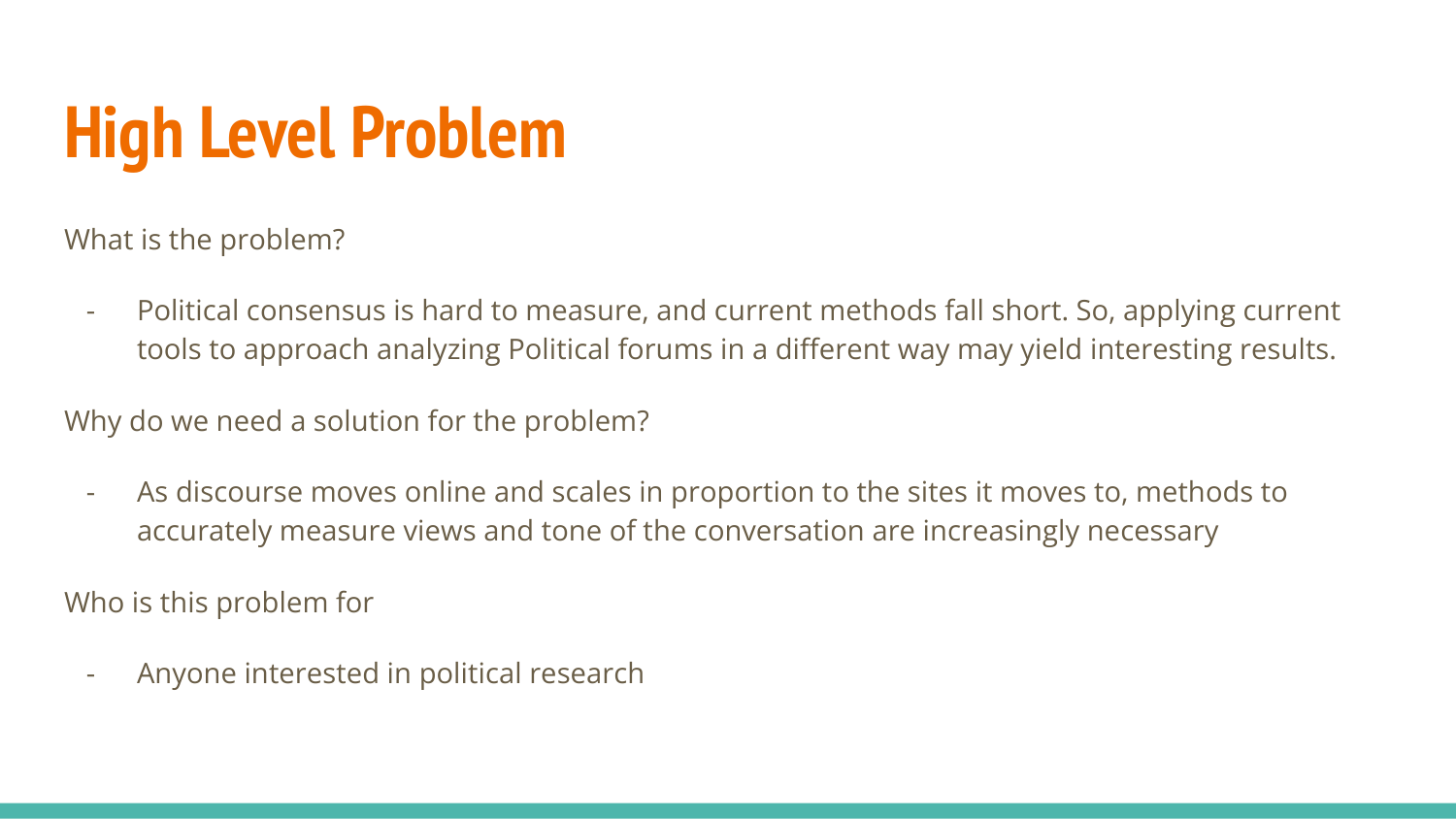

# High Level Problem
What is the problem?
Political consensus is hard to measure, and current methods fall short. So, applying current tools to approach analyzing Political forums in a different way may yield interesting results.
Why do we need a solution for the problem?
As discourse moves online and scales in proportion to the sites it moves to, methods to accurately measure views and tone of the conversation are increasingly necessary
Who is this problem for
Anyone interested in political research